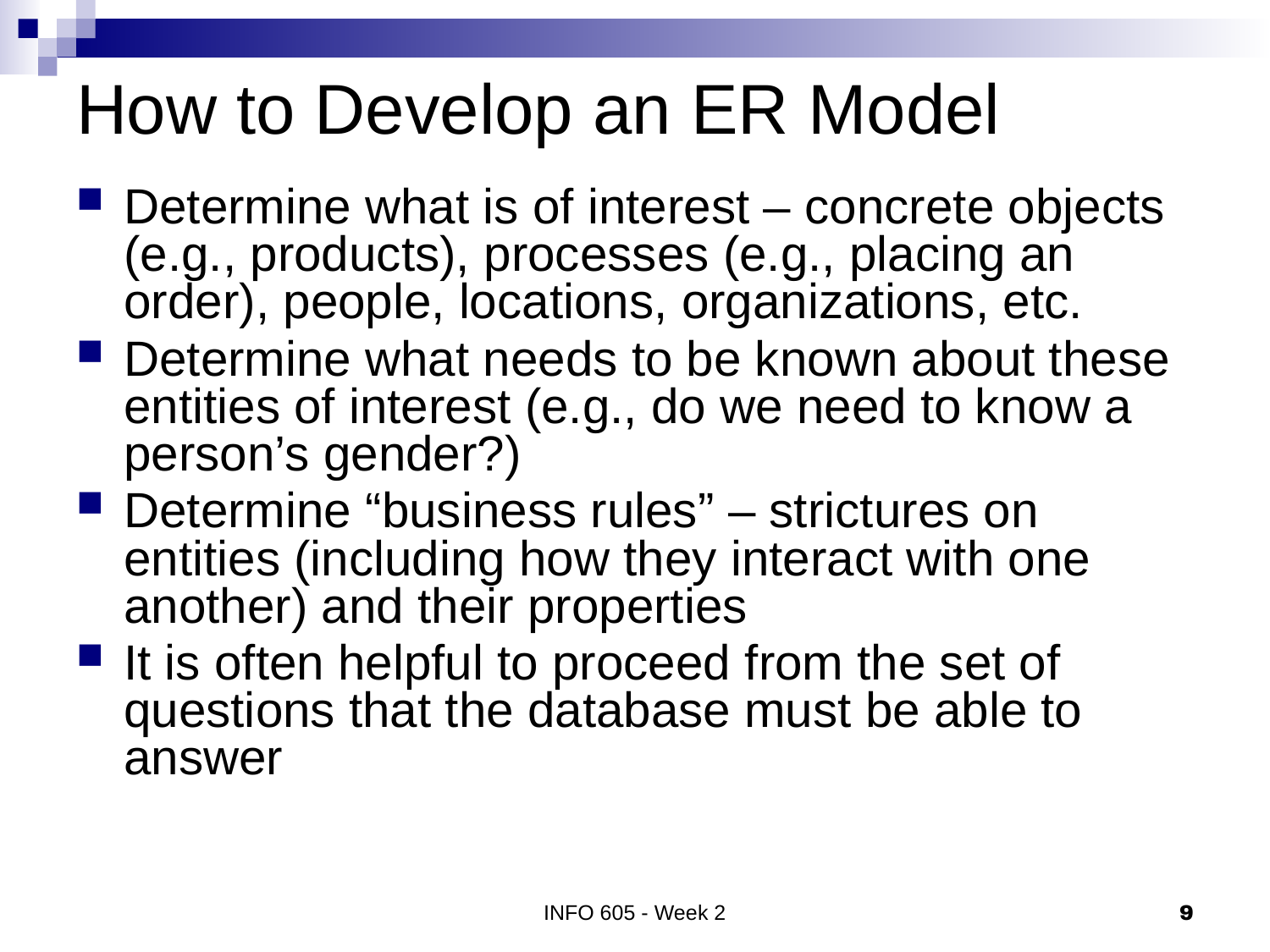

# How to Develop an ER Model
Determine what is of interest – concrete objects (e.g., products), processes (e.g., placing an order), people, locations, organizations, etc.
Determine what needs to be known about these entities of interest (e.g., do we need to know a person’s gender?)
Determine “business rules” – strictures on entities (including how they interact with one another) and their properties
It is often helpful to proceed from the set of questions that the database must be able to answer
INFO 605 - Week 2
9